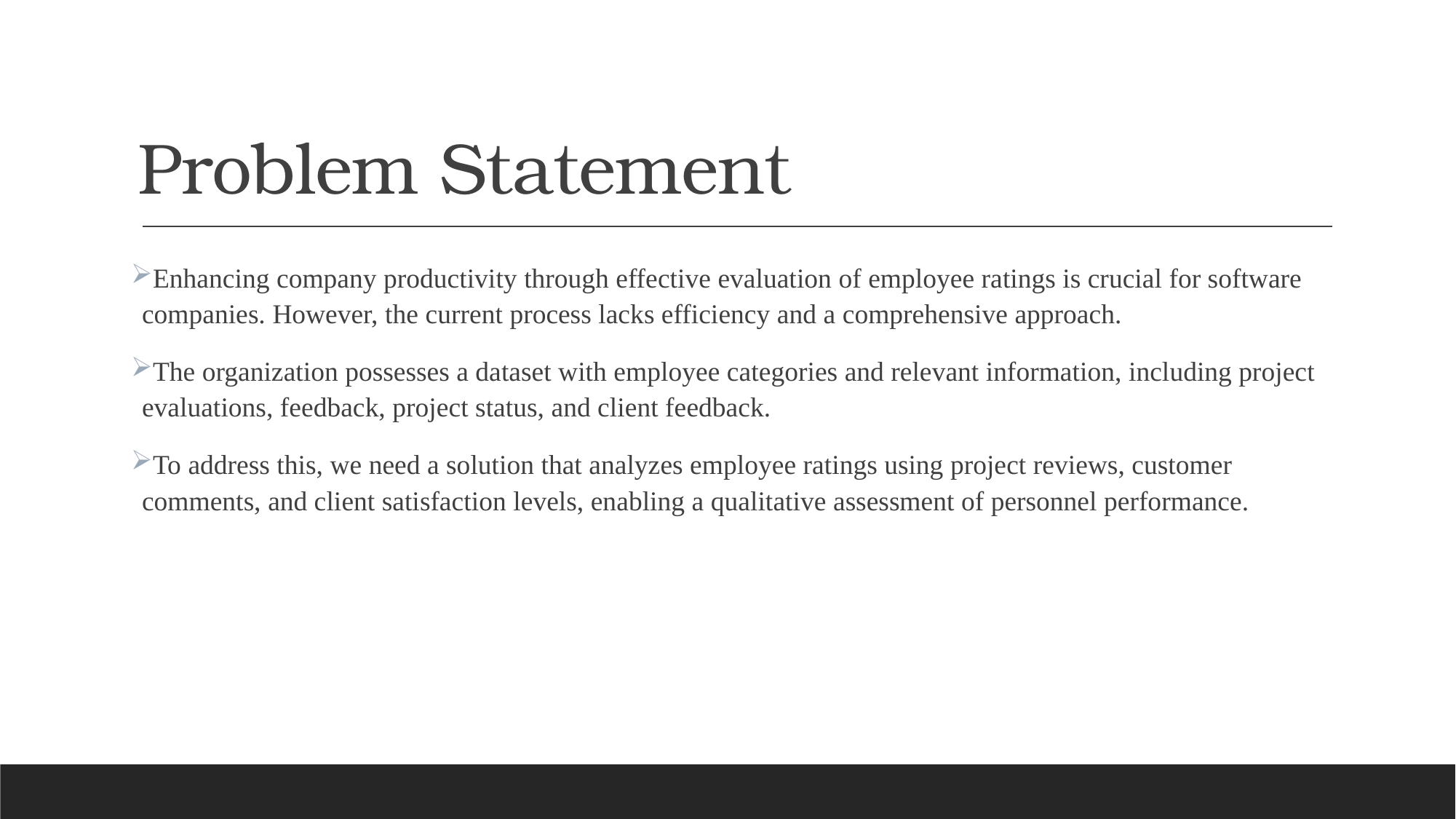

# Problem Statement
Enhancing company productivity through effective evaluation of employee ratings is crucial for software companies. However, the current process lacks efficiency and a comprehensive approach.
The organization possesses a dataset with employee categories and relevant information, including project evaluations, feedback, project status, and client feedback.
To address this, we need a solution that analyzes employee ratings using project reviews, customer comments, and client satisfaction levels, enabling a qualitative assessment of personnel performance.